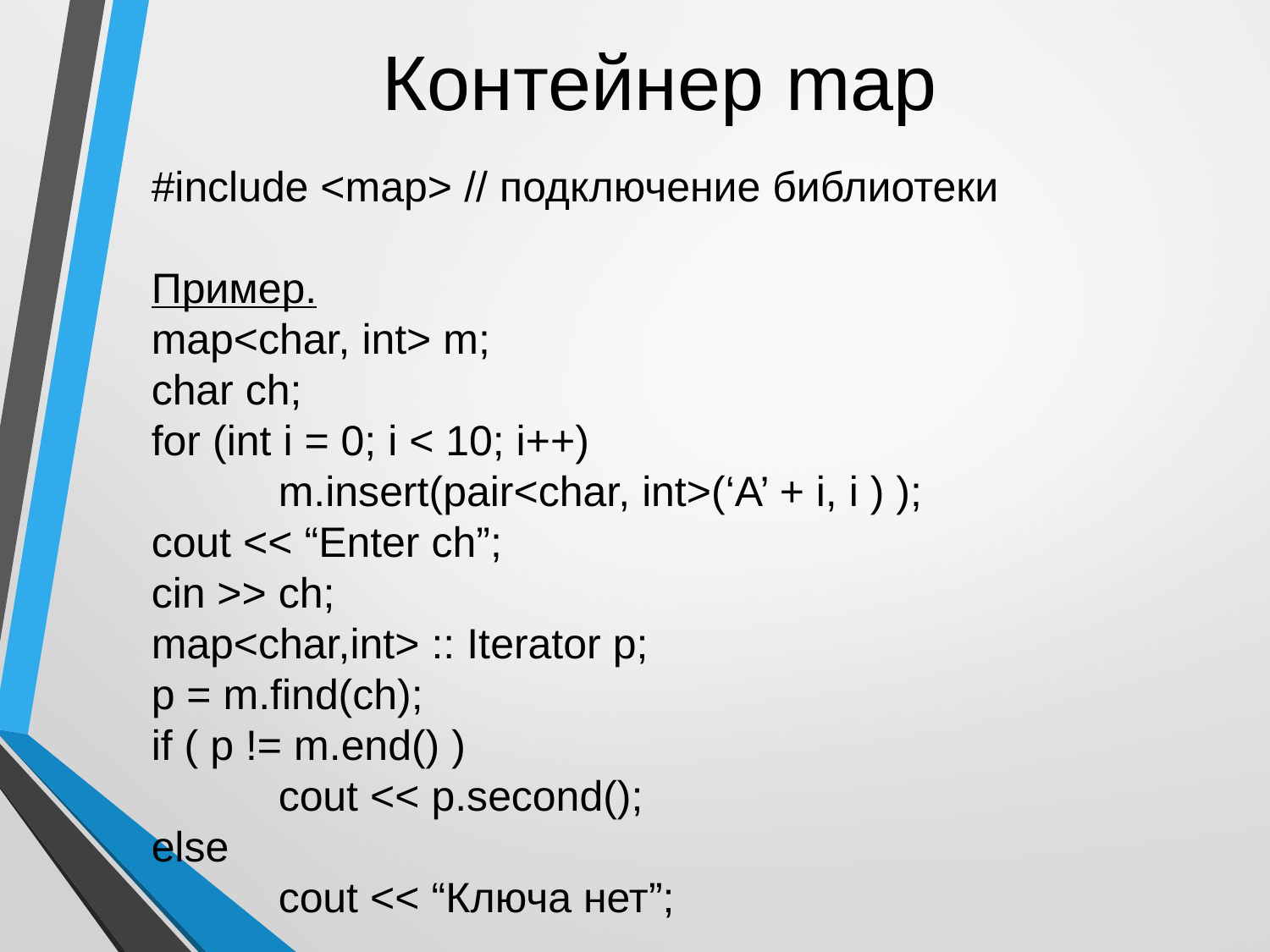

# Контейнер map
#include <map> // подключение библиотеки

Пример.
map<char, int> m;
char ch;
for (int i = 0; i < 10; i++)
	m.insert(pair<char, int>(‘A’ + i, i ) );
cout << “Enter ch”;
cin >> ch;
map<char,int> :: Iterator p;
p = m.find(ch);
if ( p != m.end() )
	cout << p.second();
else
	cout << “Ключа нет”;